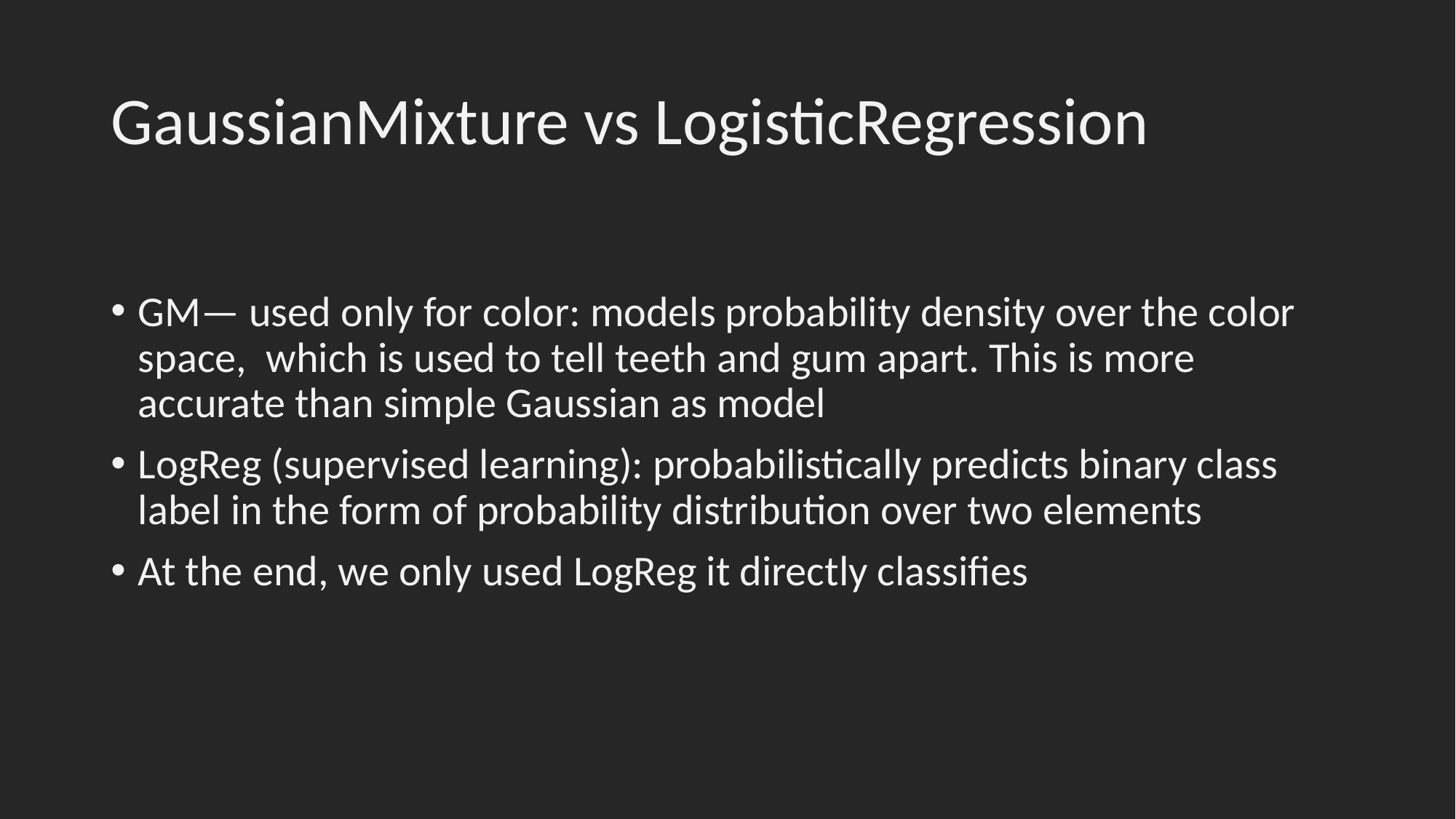

# GaussianMixture vs LogisticRegression

GM— used only for color: models probability density over the color space,  which is used to tell teeth and gum apart. This is more accurate than simple Gaussian as model
LogReg (supervised learning): probabilistically predicts binary class label in the form of probability distribution over two elements
At the end, we only used LogReg it directly classifies